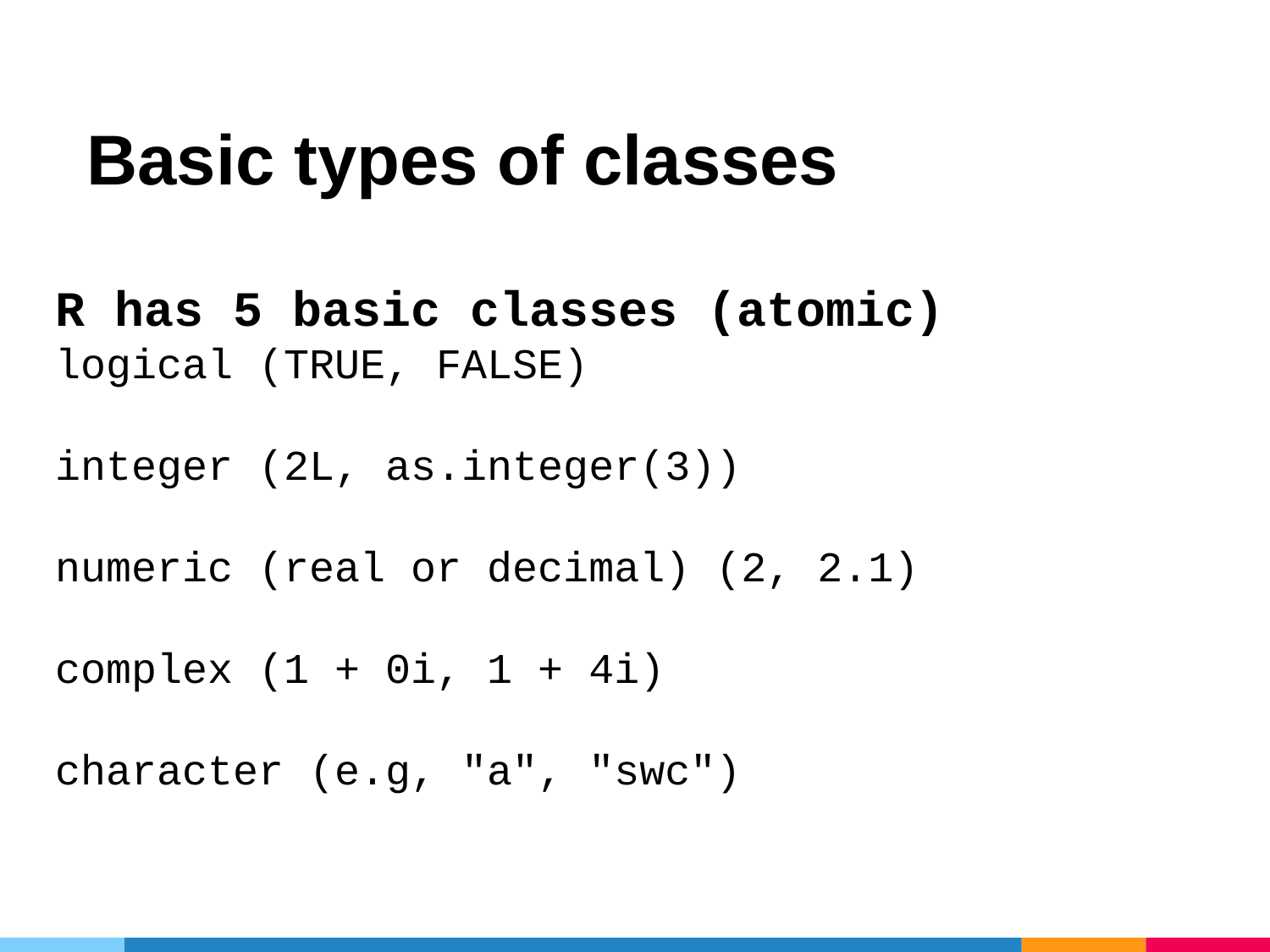

# Basic types of classes
R has 5 basic classes (atomic)
logical (TRUE, FALSE)

integer (2L, as.integer(3))

numeric (real or decimal) (2, 2.1)

complex (1 + 0i, 1 + 4i)

character (e.g, "a", "swc")